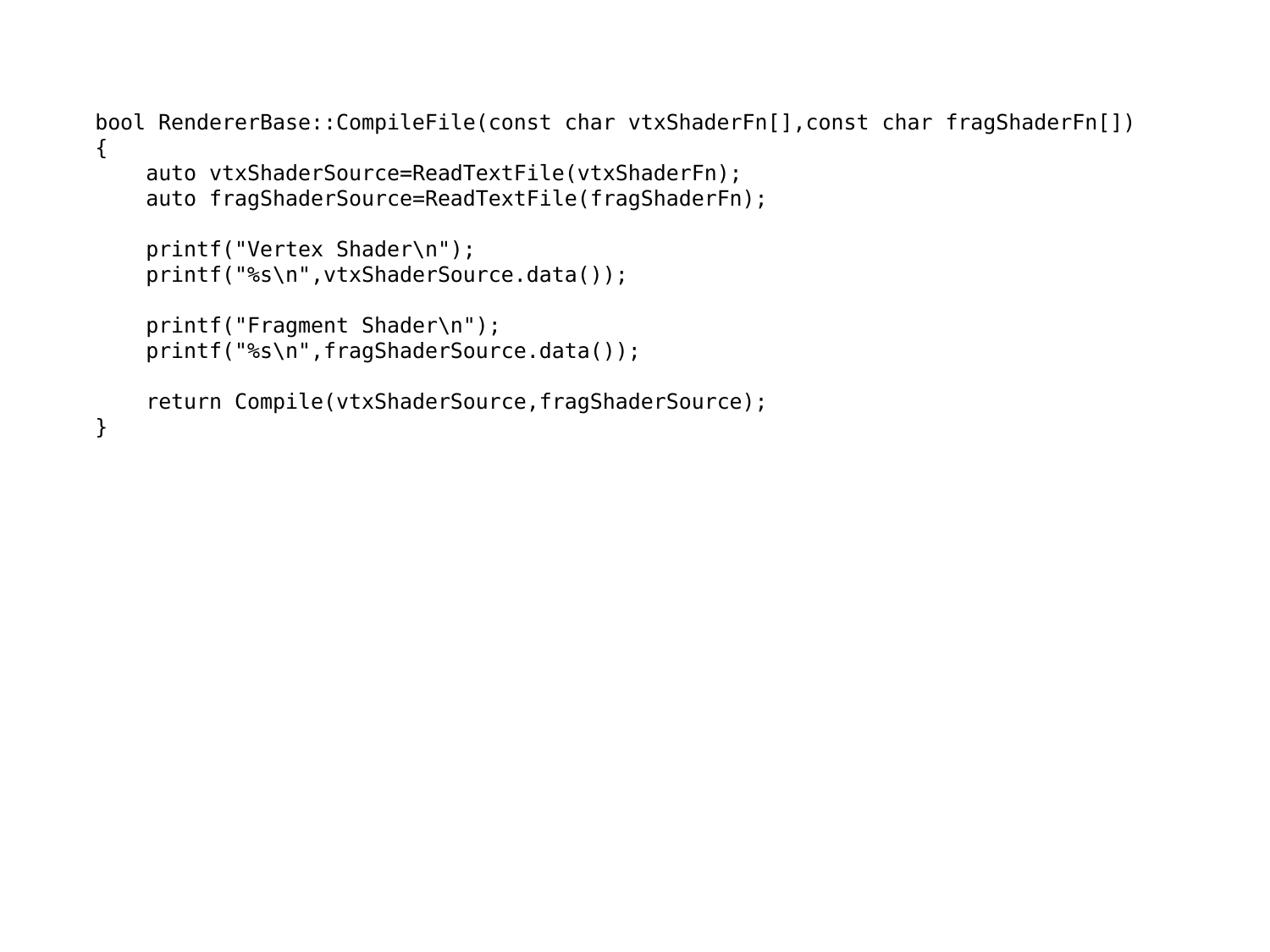

bool RendererBase::CompileFile(const char vtxShaderFn[],const char fragShaderFn[])
{
    auto vtxShaderSource=ReadTextFile(vtxShaderFn);
    auto fragShaderSource=ReadTextFile(fragShaderFn);

    printf("Vertex Shader\n");
    printf("%s\n",vtxShaderSource.data());

    printf("Fragment Shader\n");
    printf("%s\n",fragShaderSource.data());

    return Compile(vtxShaderSource,fragShaderSource);
}